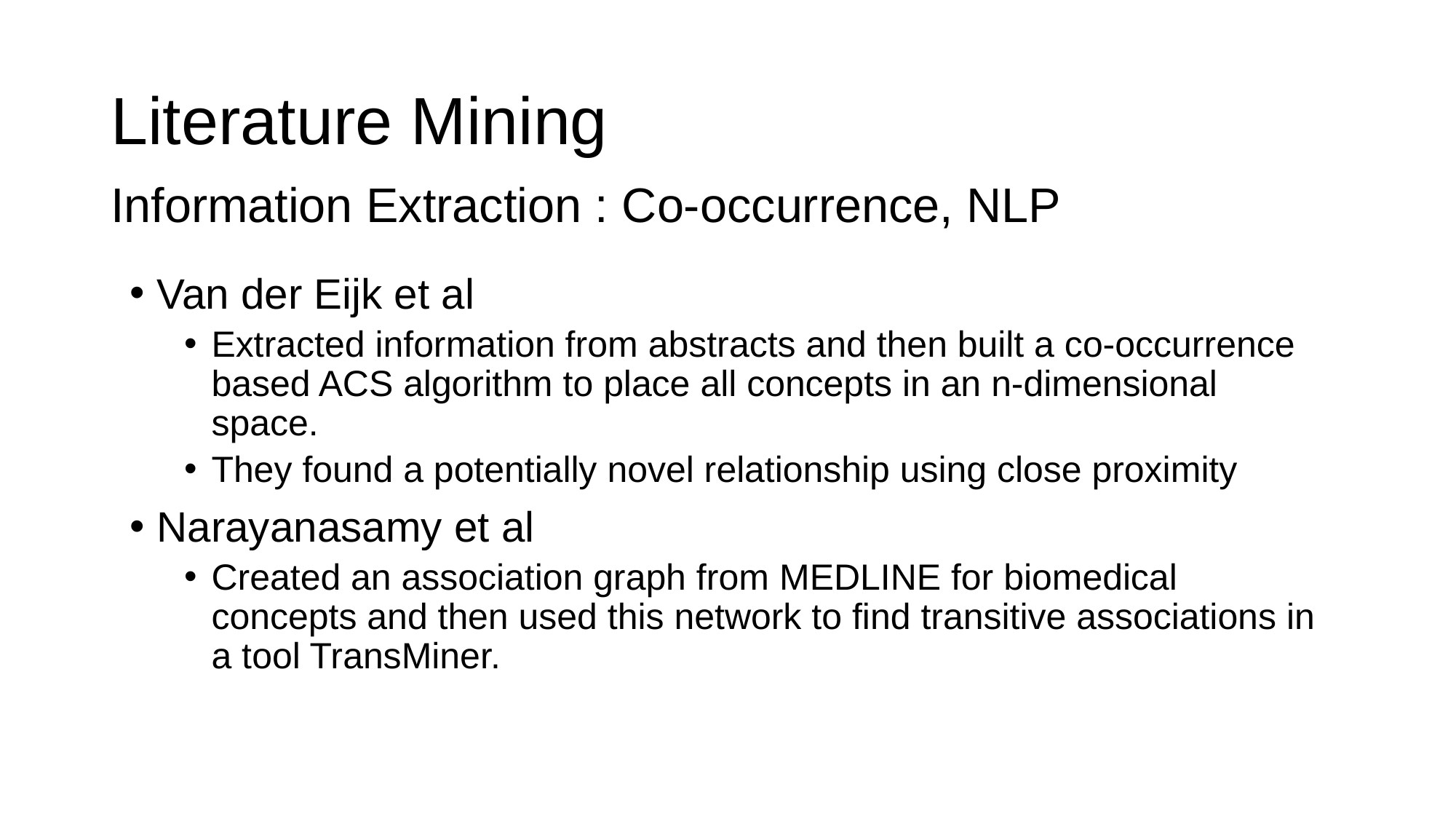

# Literature Mining
Information Extraction : Co-occurrence, NLP
Van der Eijk et al
Extracted information from abstracts and then built a co-occurrence based ACS algorithm to place all concepts in an n-dimensional space.
They found a potentially novel relationship using close proximity
Narayanasamy et al
Created an association graph from MEDLINE for biomedical concepts and then used this network to find transitive associations in a tool TransMiner.